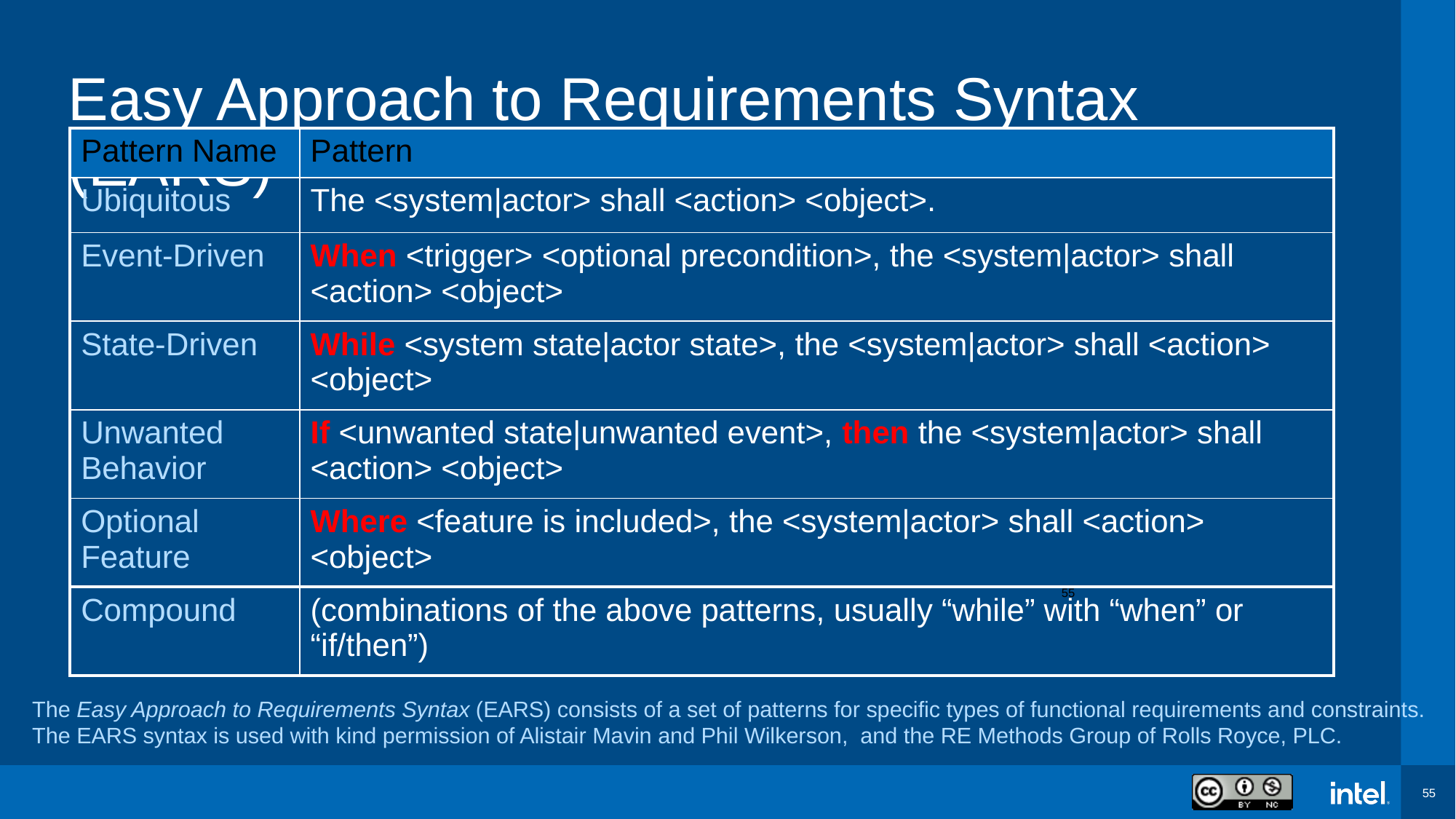

# Easy Approach to Requirements Syntax (EARS)*
| Pattern Name | Pattern |
| --- | --- |
| Ubiquitous | The <system|actor> shall <action> <object>. |
| Event-Driven | When <trigger> <optional precondition>, the <system|actor> shall <action> <object> |
| State-Driven | While <system state|actor state>, the <system|actor> shall <action> <object> |
| Unwanted Behavior | If <unwanted state|unwanted event>, then the <system|actor> shall <action> <object> |
| Optional Feature | Where <feature is included>, the <system|actor> shall <action> <object> |
| Compound | (combinations of the above patterns, usually “while” with “when” or “if/then”) |
55
The Easy Approach to Requirements Syntax (EARS) consists of a set of patterns for specific types of functional requirements and constraints. The EARS syntax is used with kind permission of Alistair Mavin and Phil Wilkerson,  and the RE Methods Group of Rolls Royce, PLC.